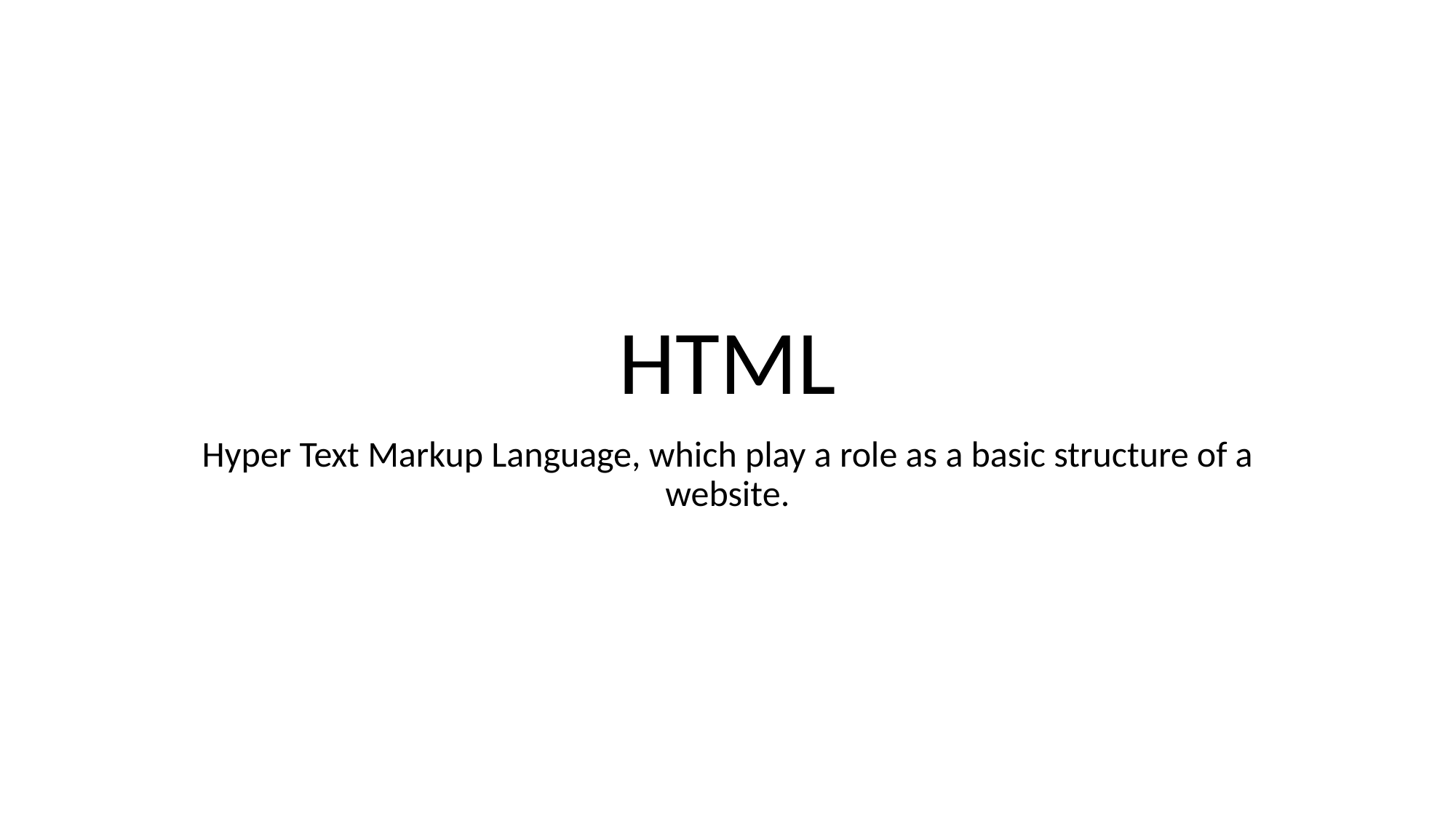

# HTML
Hyper Text Markup Language, which play a role as a basic structure of a website.